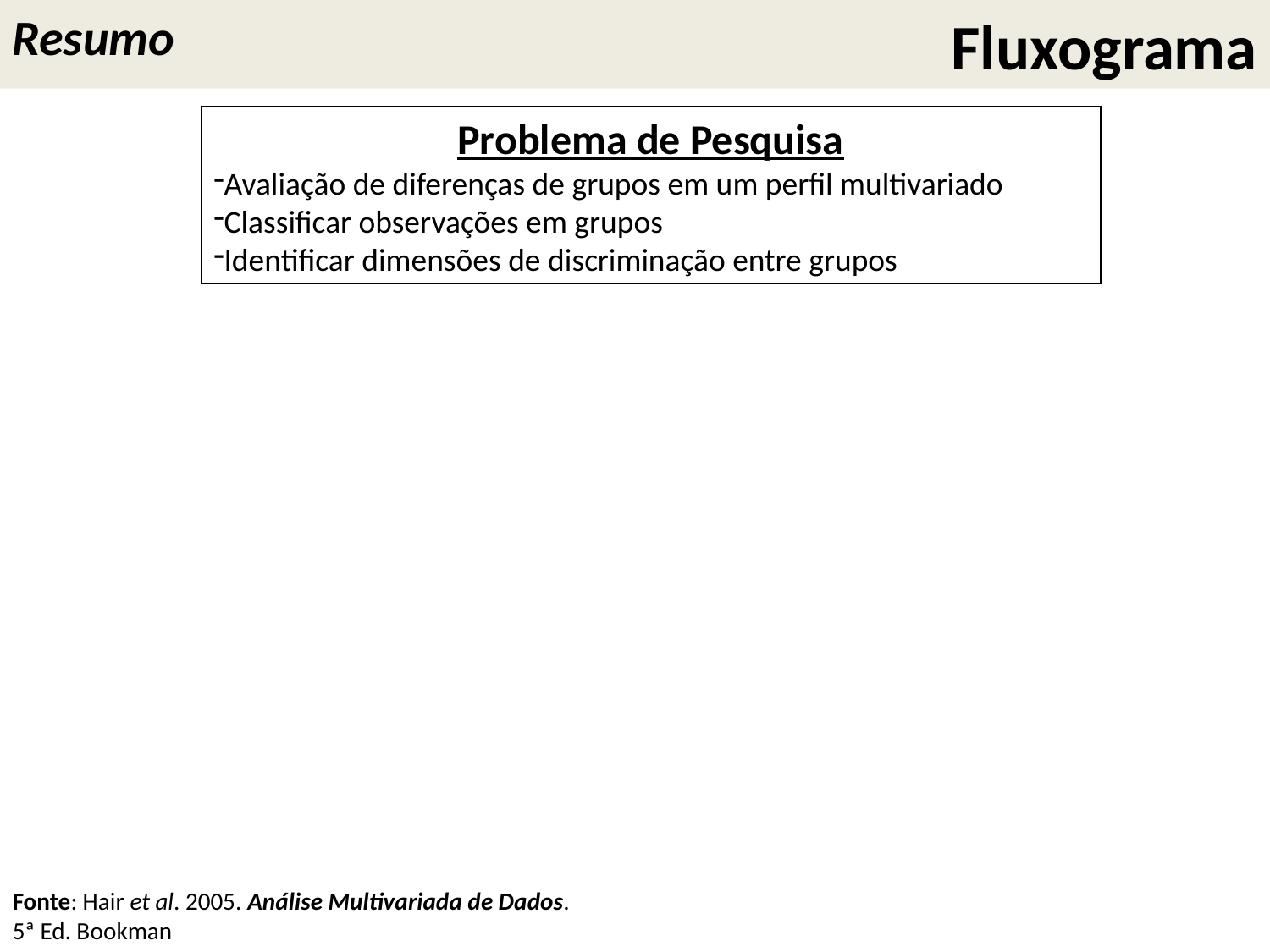

Fluxograma
Resumo
Problema de Pesquisa
Avaliação de diferenças de grupos em um perfil multivariado
Classificar observações em grupos
Identificar dimensões de discriminação entre grupos
Fonte: Hair et al. 2005. Análise Multivariada de Dados.
5ª Ed. Bookman